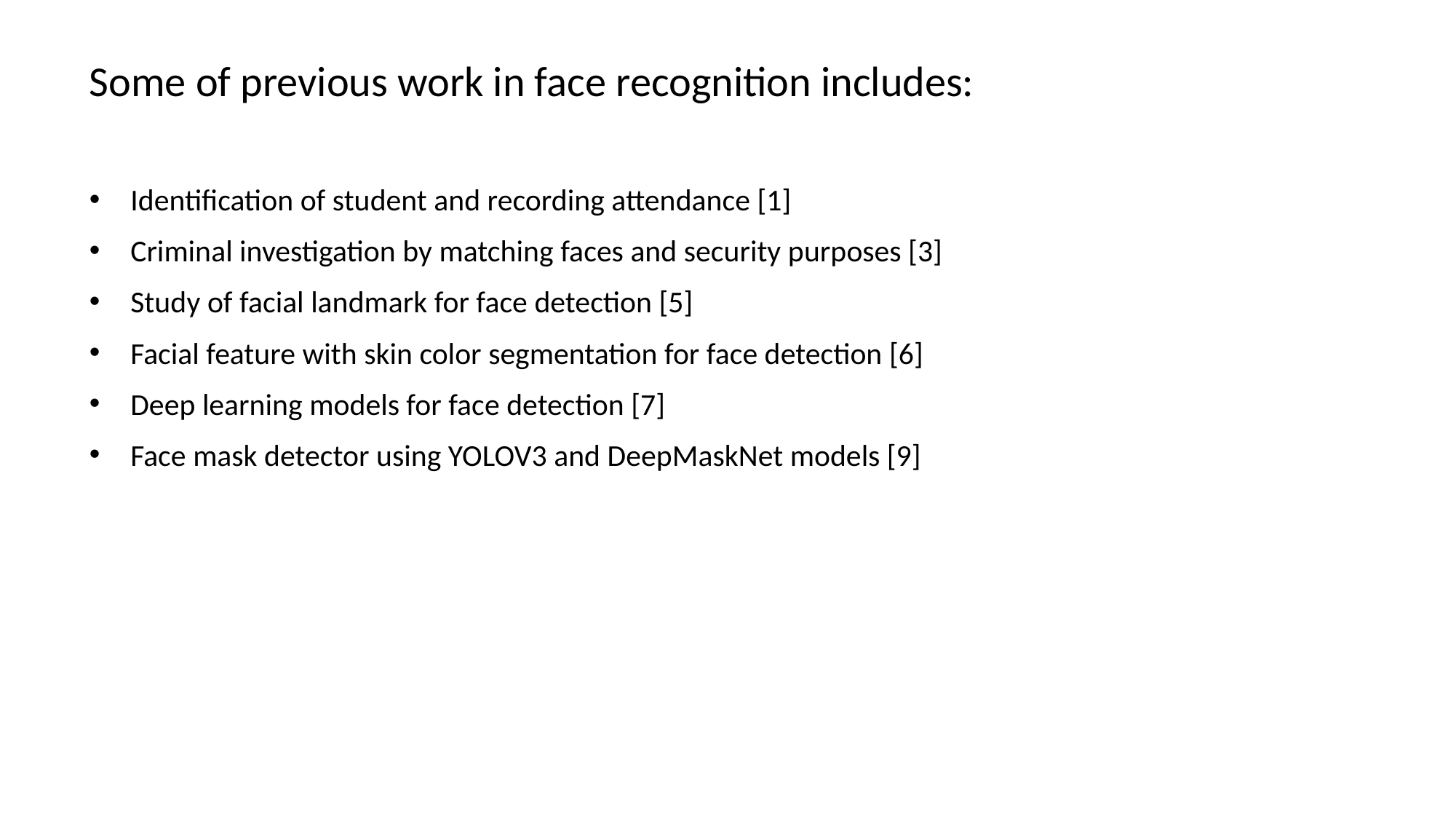

Some of previous work in face recognition includes:

Identification of student and recording attendance [1]
Criminal investigation by matching faces and security purposes [3]
Study of facial landmark for face detection [5]
Facial feature with skin color segmentation for face detection [6]
Deep learning models for face detection [7]
Face mask detector using YOLOV3 and DeepMaskNet models [9]